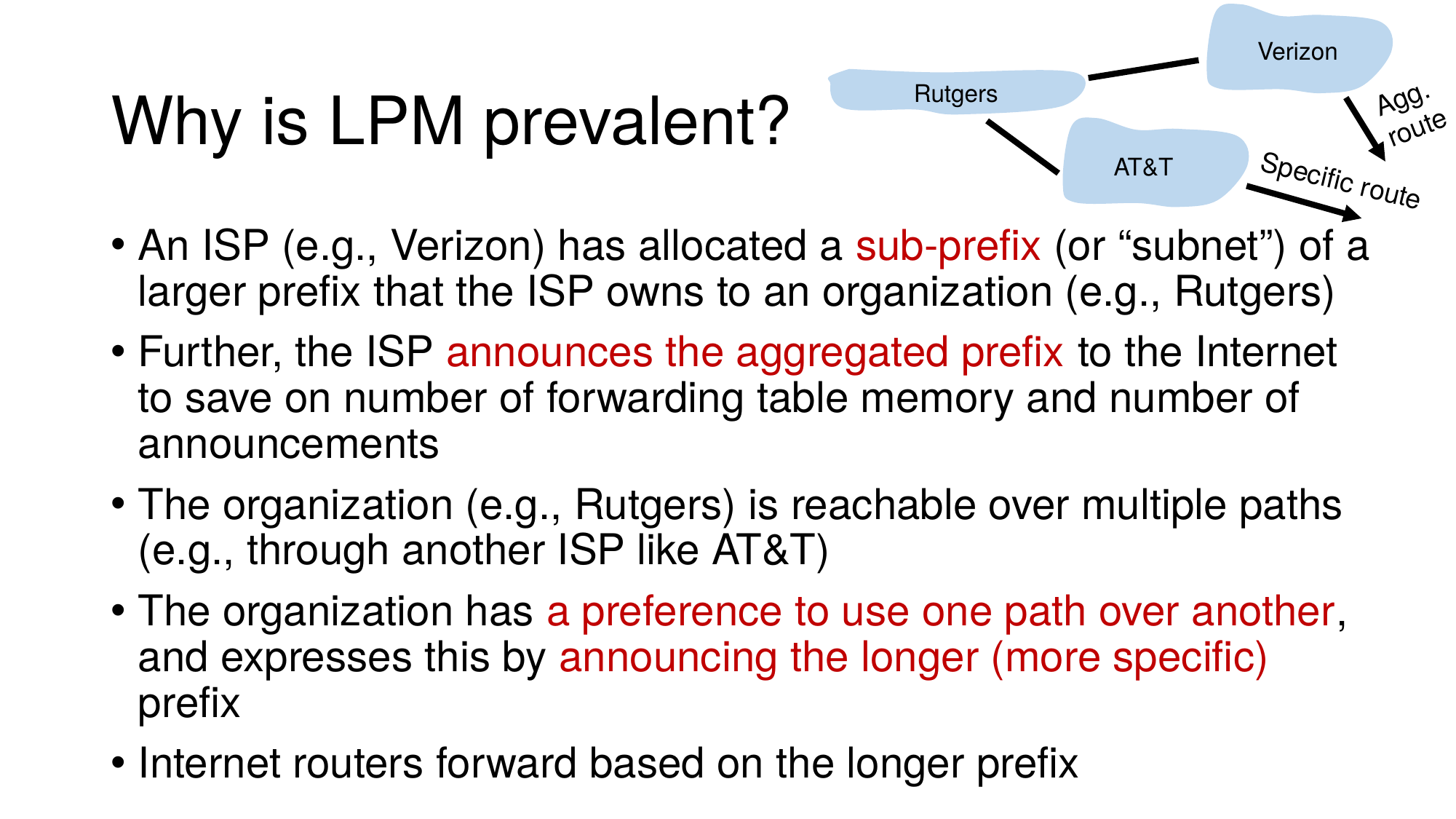

Verizon
# Why is LPM prevalent?

Rutgers
Agg. route

AT&T
Specific route
An ISP (e.g., Verizon) has allocated a sub-prefix (or “subnet”) of a larger prefix that the ISP owns to an organization (e.g., Rutgers)
Further, the ISP announces the aggregated prefix to the Internet to save on number of forwarding table memory and number of announcements
The organization (e.g., Rutgers) is reachable over multiple paths (e.g., through another ISP like AT&T)
The organization has a preference to use one path over another, and expresses this by announcing the longer (more specific) prefix
Internet routers forward based on the longer prefix